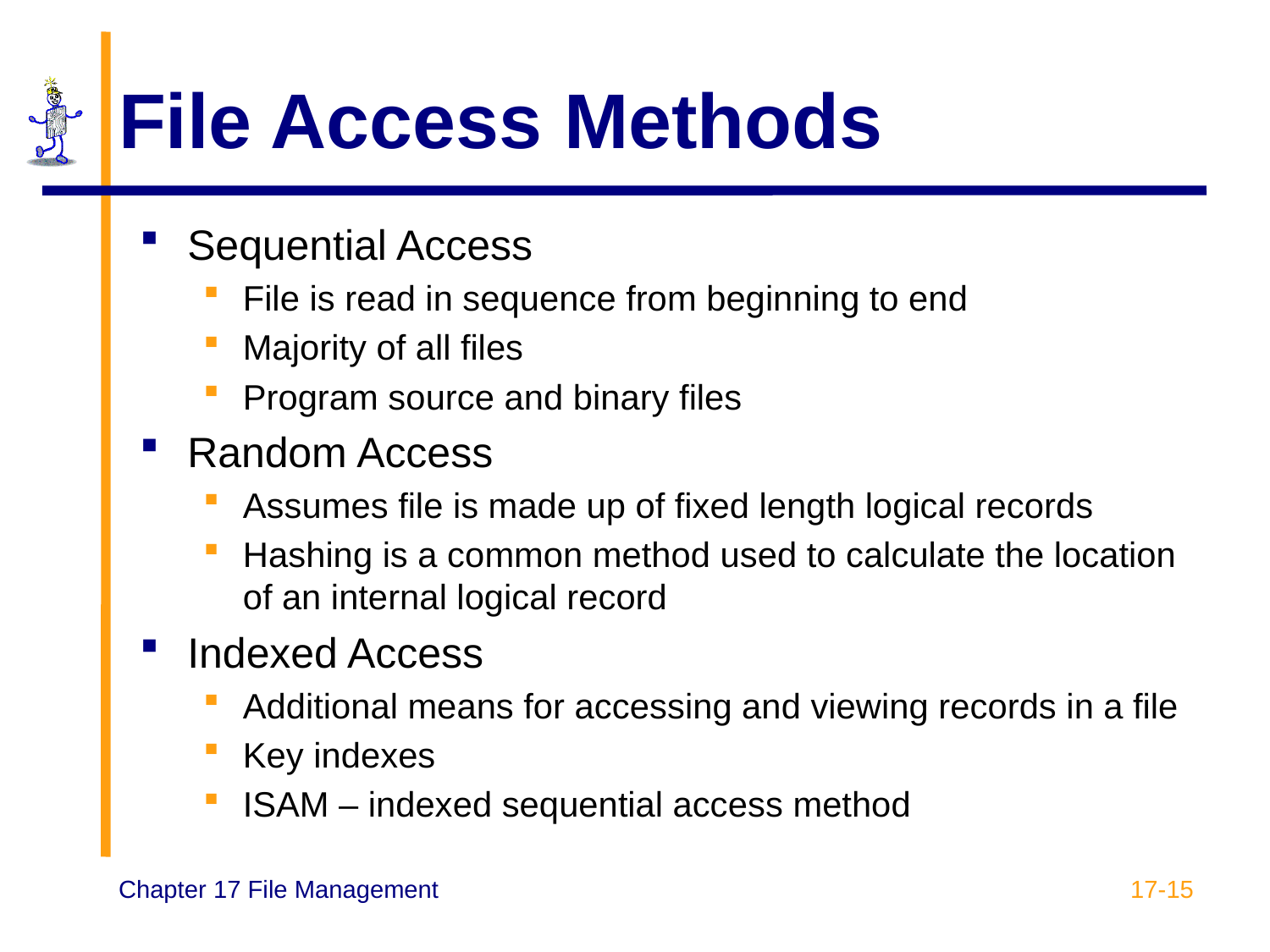

# File Access Methods
Sequential Access
File is read in sequence from beginning to end
Majority of all files
Program source and binary files
Random Access
Assumes file is made up of fixed length logical records
Hashing is a common method used to calculate the location of an internal logical record
Indexed Access
Additional means for accessing and viewing records in a file
Key indexes
ISAM – indexed sequential access method
17-15
Chapter 17 File Management